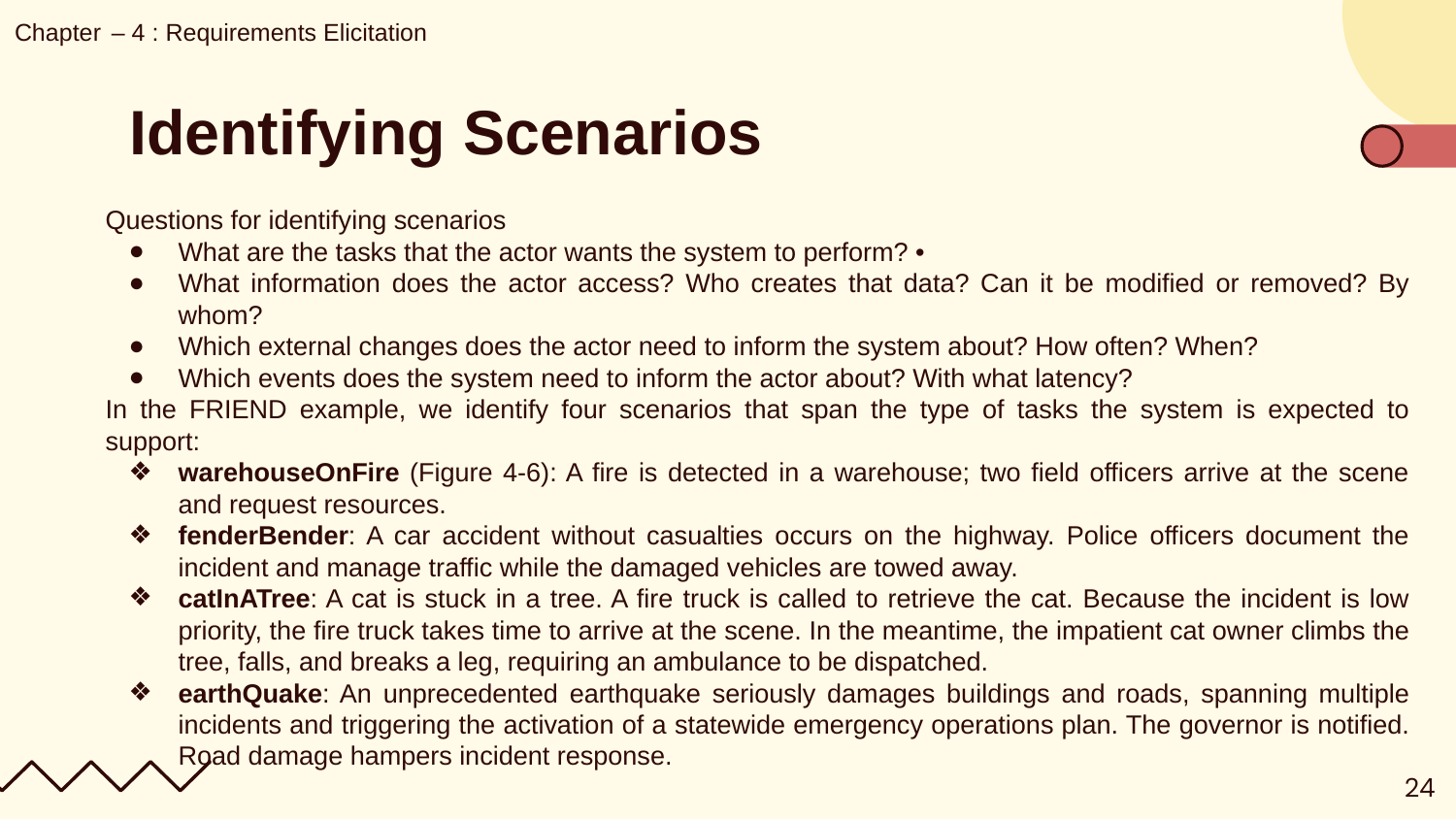

Chapter – 4 : Requirements Elicitation
# Identifying Scenarios
Questions for identifying scenarios
What are the tasks that the actor wants the system to perform? •
What information does the actor access? Who creates that data? Can it be modified or removed? By whom?
Which external changes does the actor need to inform the system about? How often? When?
Which events does the system need to inform the actor about? With what latency?
In the FRIEND example, we identify four scenarios that span the type of tasks the system is expected to support:
warehouseOnFire (Figure 4-6): A fire is detected in a warehouse; two field officers arrive at the scene and request resources.
fenderBender: A car accident without casualties occurs on the highway. Police officers document the incident and manage traffic while the damaged vehicles are towed away.
catInATree: A cat is stuck in a tree. A fire truck is called to retrieve the cat. Because the incident is low priority, the fire truck takes time to arrive at the scene. In the meantime, the impatient cat owner climbs the tree, falls, and breaks a leg, requiring an ambulance to be dispatched.
earthQuake: An unprecedented earthquake seriously damages buildings and roads, spanning multiple incidents and triggering the activation of a statewide emergency operations plan. The governor is notified. Road damage hampers incident response.
24